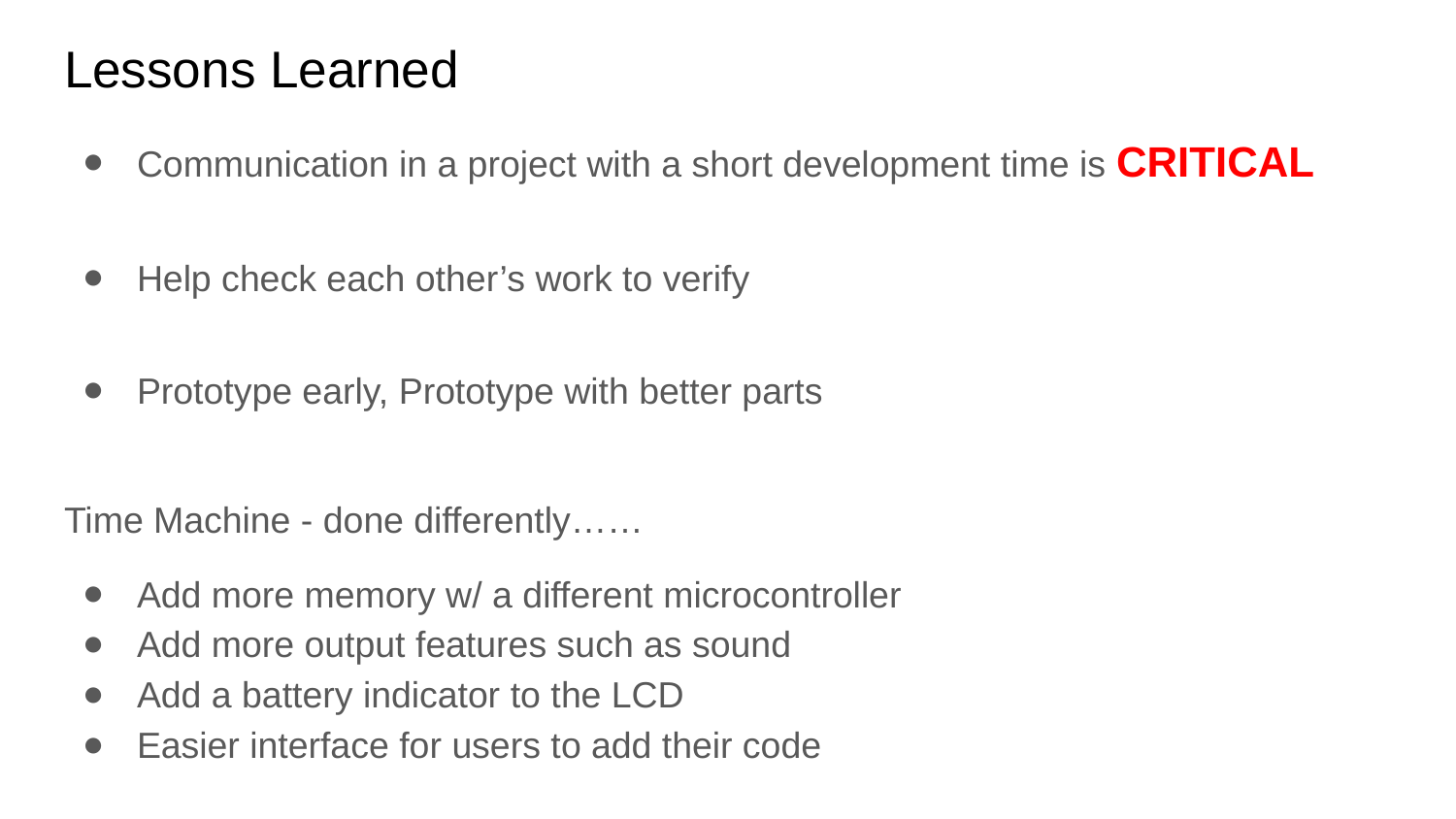

# Lessons Learned
Communication in a project with a short development time is CRITICAL

Help check each other’s work to verify

Prototype early, Prototype with better parts

Time Machine - done differently……
Add more memory w/ a different microcontroller
Add more output features such as sound
Add a battery indicator to the LCD
Easier interface for users to add their code